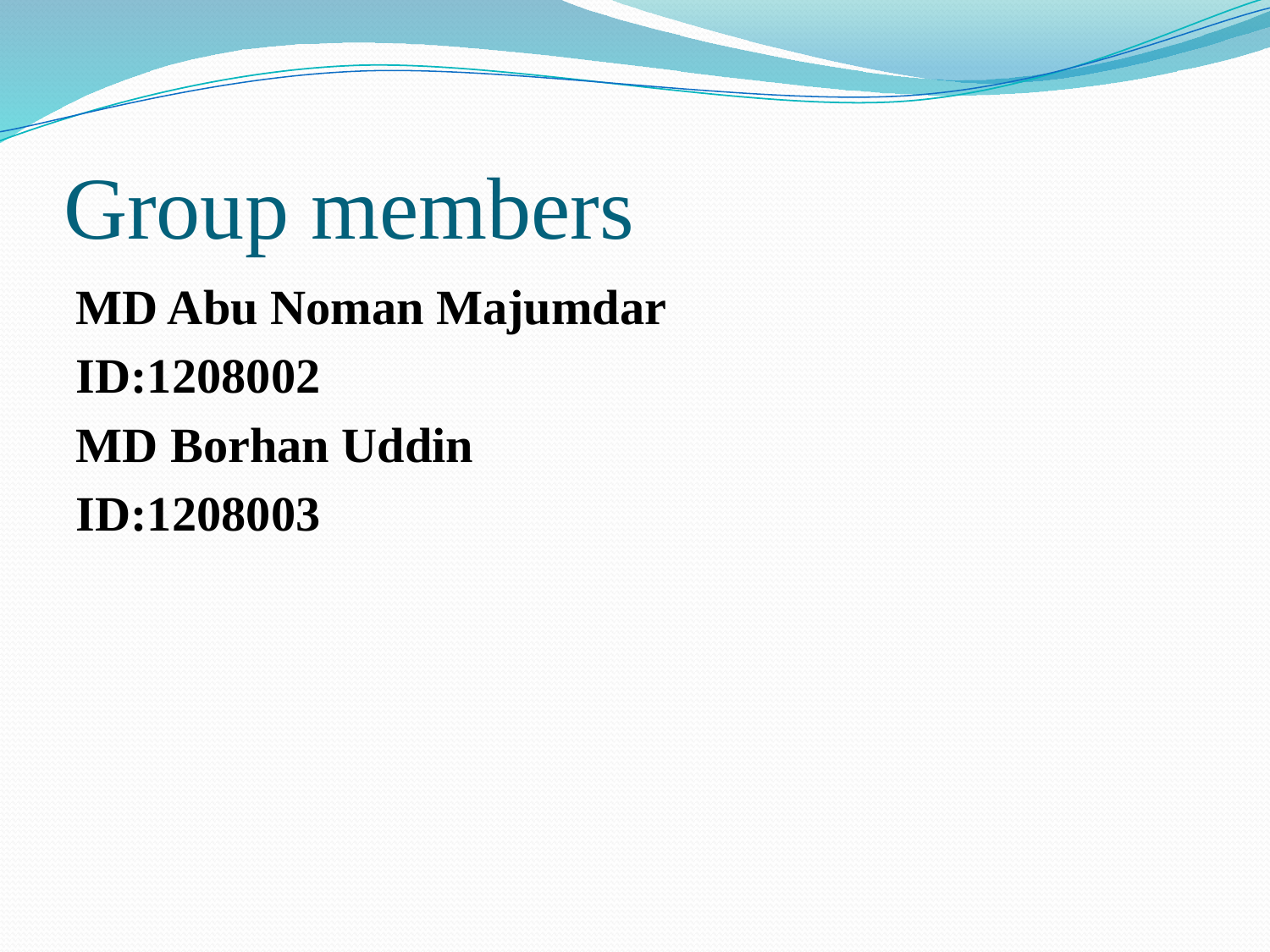

# Group members
MD Abu Noman Majumdar
ID:1208002
MD Borhan Uddin
ID:1208003